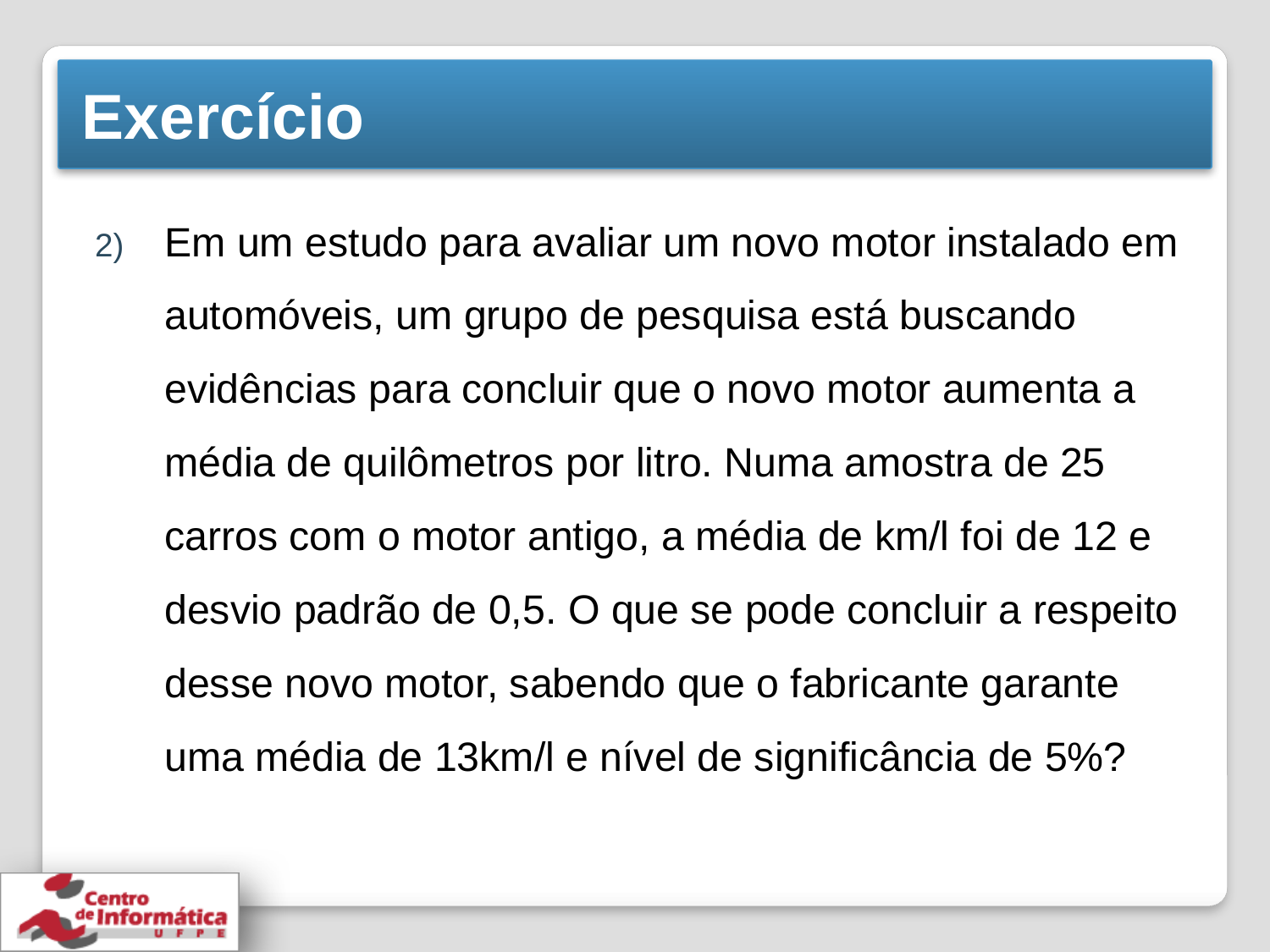

# Exercício
Em um estudo para avaliar um novo motor instalado em automóveis, um grupo de pesquisa está buscando evidências para concluir que o novo motor aumenta a média de quilômetros por litro. Numa amostra de 25 carros com o motor antigo, a média de km/l foi de 12 e desvio padrão de 0,5. O que se pode concluir a respeito desse novo motor, sabendo que o fabricante garante uma média de 13km/l e nível de significância de 5%?